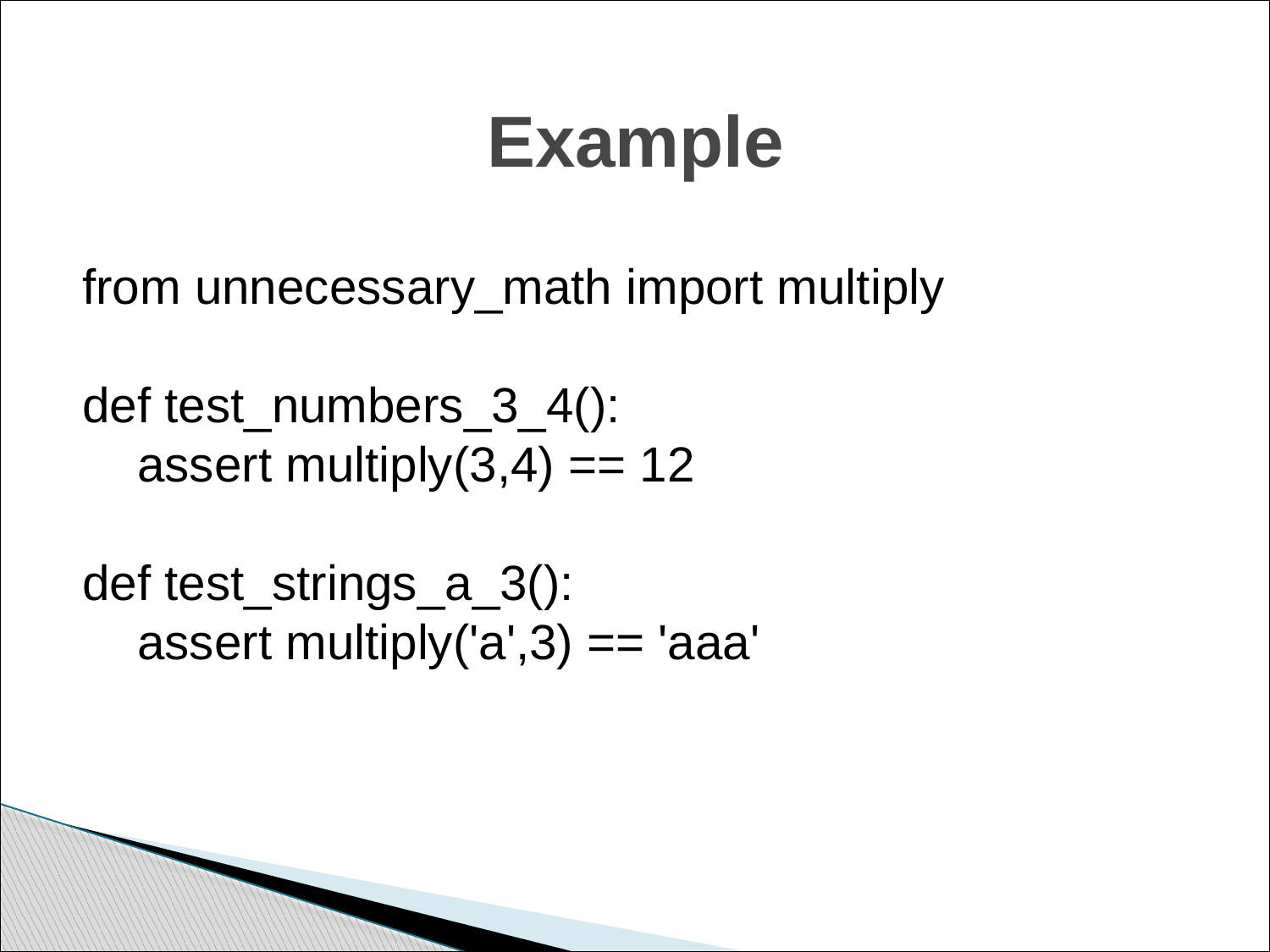

# Example
from unnecessary_math import multiply

def test_numbers_3_4():
    assert multiply(3,4) == 12

def test_strings_a_3():
    assert multiply('a',3) == 'aaa'